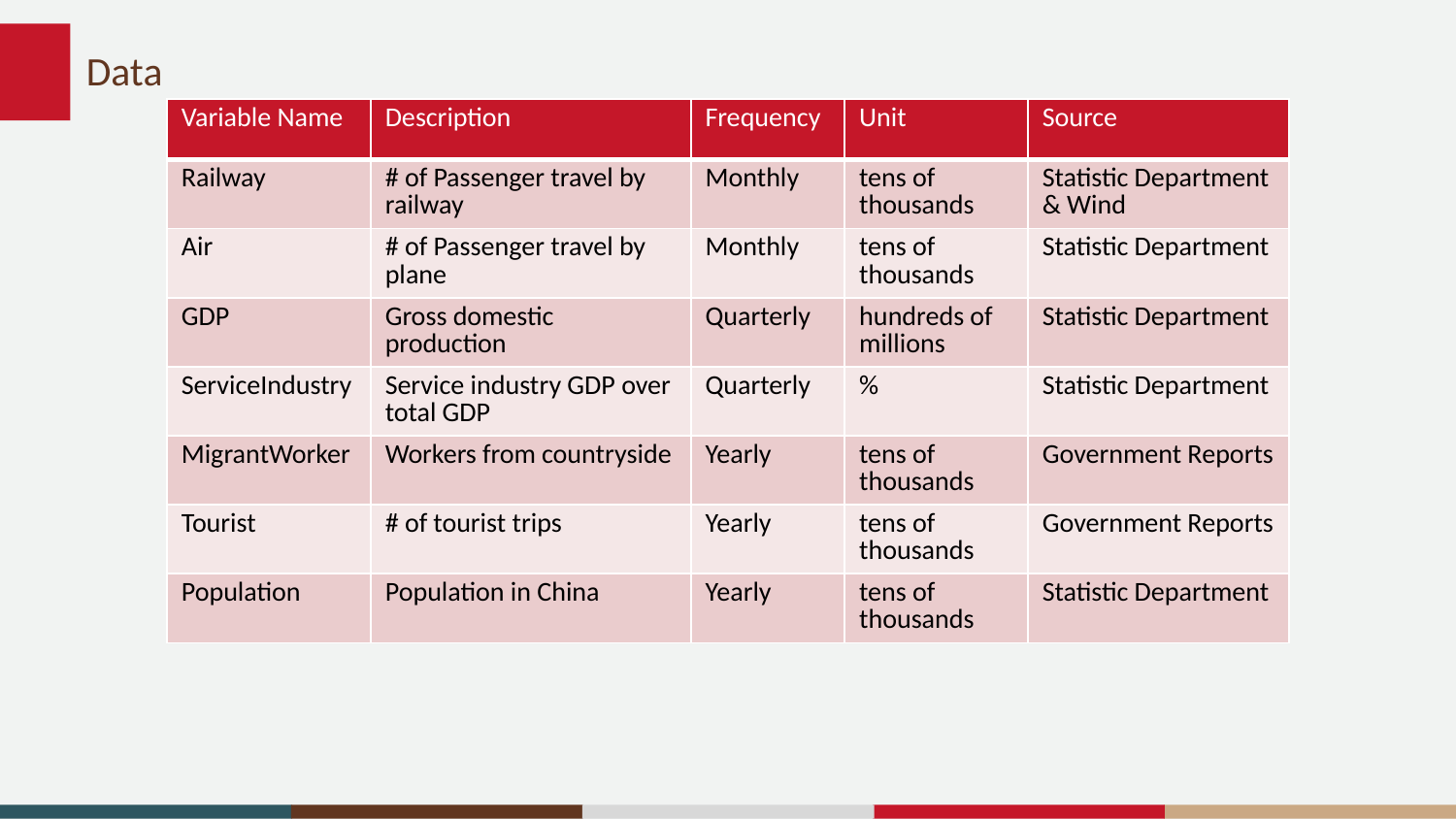

# Data
| Variable Name | Description | Frequency | Unit | Source |
| --- | --- | --- | --- | --- |
| Railway | # of Passenger travel by railway | Monthly | tens of thousands | Statistic Department & Wind |
| Air | # of Passenger travel by plane | Monthly | tens of thousands | Statistic Department |
| GDP | Gross domestic production | Quarterly | hundreds of millions | Statistic Department |
| ServiceIndustry | Service industry GDP over total GDP | Quarterly | % | Statistic Department |
| MigrantWorker | Workers from countryside | Yearly | tens of thousands | Government Reports |
| Tourist | # of tourist trips | Yearly | tens of thousands | Government Reports |
| Population | Population in China | Yearly | tens of thousands | Statistic Department |